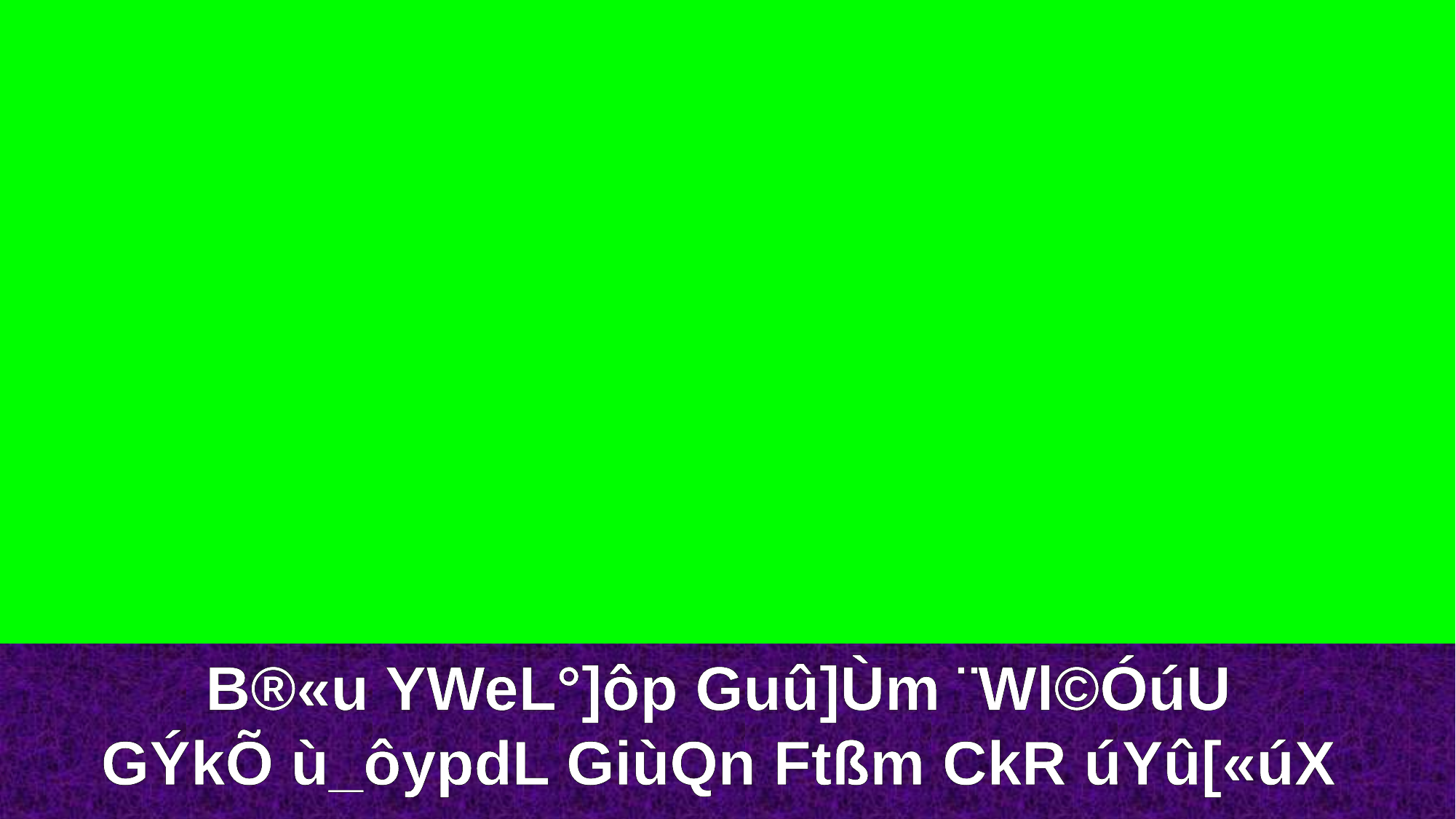

B®«u YWeL°]ôp Guû]Ùm ¨Wl©ÓúU
GÝkÕ ù_ô­ypdL GiùQn Ftßm CkR úYû[«úX